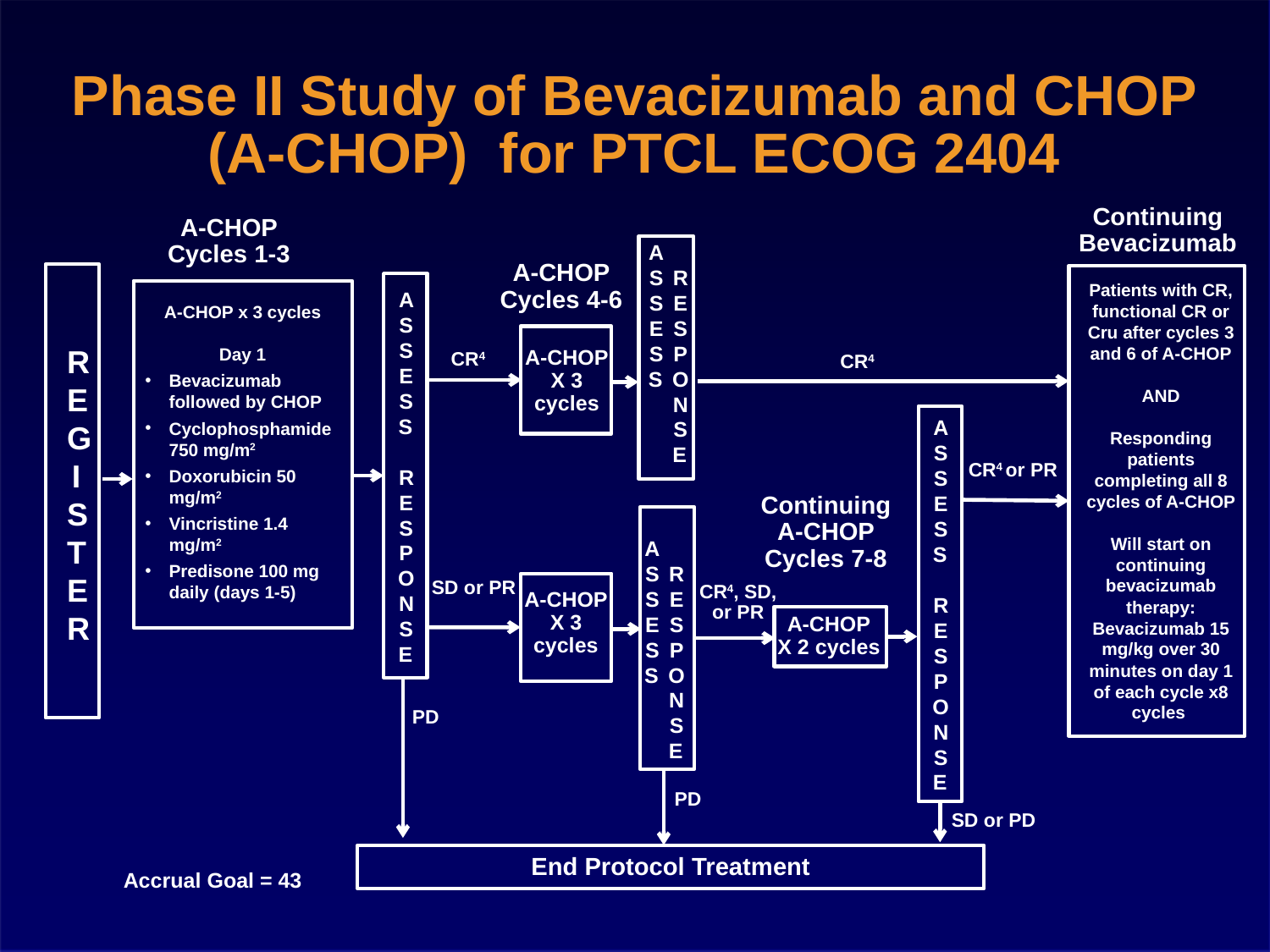

# Phase II Study of Bevacizumab and CHOP (A-CHOP)  for PTCL ECOG 2404
Continuing Bevacizumab
A-CHOP
Cycles 1-3
ASSESS

A-CHOP
Cycles 4-6
RESPONSE

Patients with CR, functional CR or Cru after cycles 3 and 6 of A-CHOP

AND

Responding patients completing all 8 cycles of A-CHOP

Will start on continuing bevacizumab therapy:
Bevacizumab 15 mg/kg over 30 minutes on day 1 of each cycle x8 cycles

ASSESS

RESPONSE

A-CHOP x 3 cycles

Day 1
Bevacizumab followed by CHOP
Cyclophosphamide 750 mg/m2
Doxorubicin 50 mg/m2
Vincristine 1.4 mg/m2
Predisone 100 mg daily (days 1-5)

R
E
G
I
S
T
E
R
A-CHOP
X 3 cycles
CR4
CR4

ASSESS

RESPONSE
CR4 or PR
Continuing A-CHOP
Cycles 7-8

ASSESS

RESPONSE
SD or PR

CR4, SD, or PR
A-CHOP
X 3 cycles

A-CHOP
X 2 cycles
PD
PD
SD or PD

End Protocol Treatment
Accrual Goal = 43